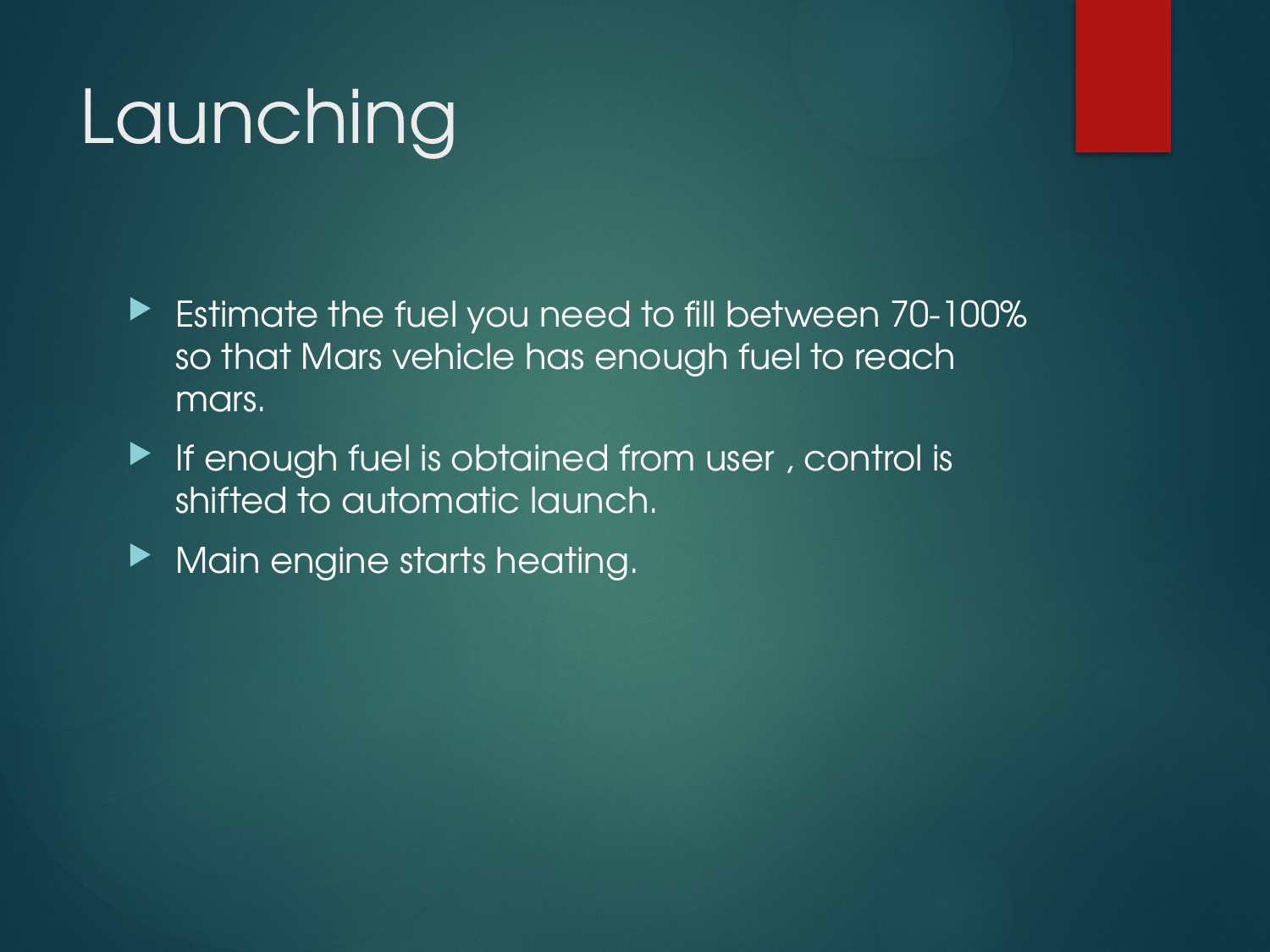

# Launching
Estimate the fuel you need to fill between 70-100% so that Mars vehicle has enough fuel to reach mars.
If enough fuel is obtained from user , control is shifted to automatic launch.
Main engine starts heating.